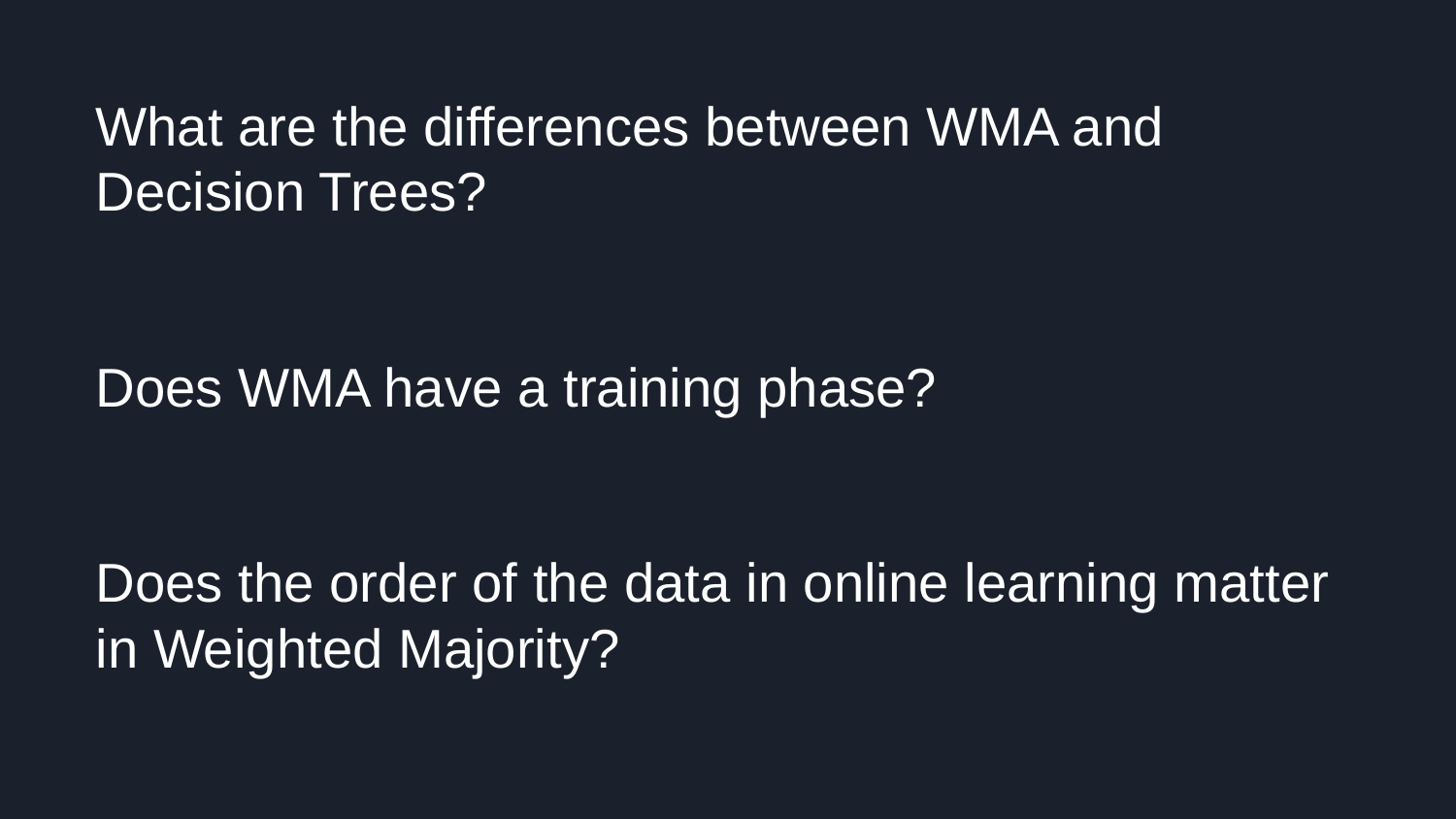

What are the differences between WMA and Decision Trees?

Does WMA have a training phase?

Does the order of the data in online learning matter in Weighted Majority?